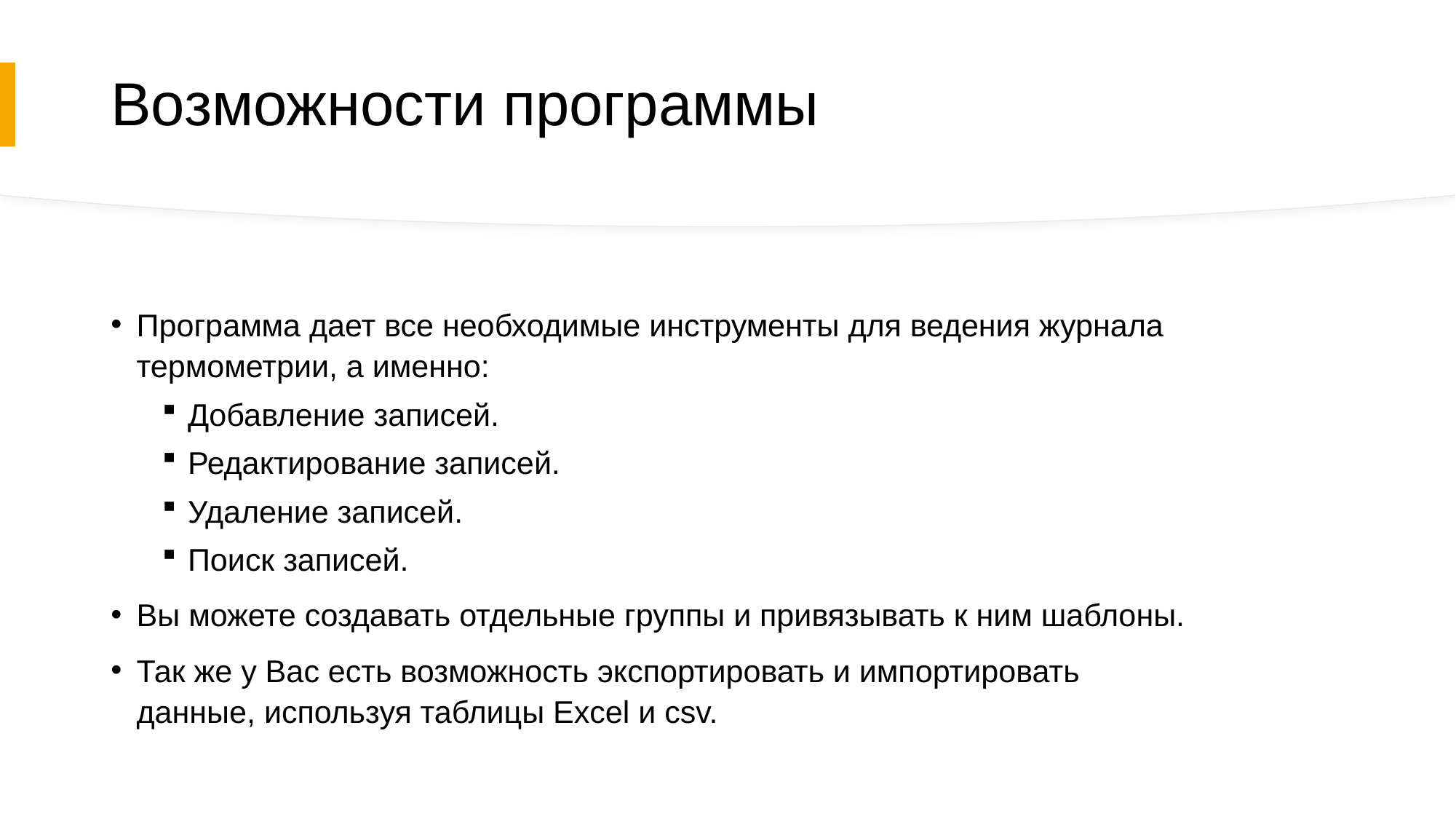

# Возможности программы

Программа дает все необходимые инструменты для ведения журнала термометрии, а именно:
Добавление записей.
Редактирование записей.
Удаление записей.
Поиск записей.
Вы можете создавать отдельные группы и привязывать к ним шаблоны.
Так же у Вас есть возможность экспортировать и импортировать данные, используя таблицы Excel и csv.